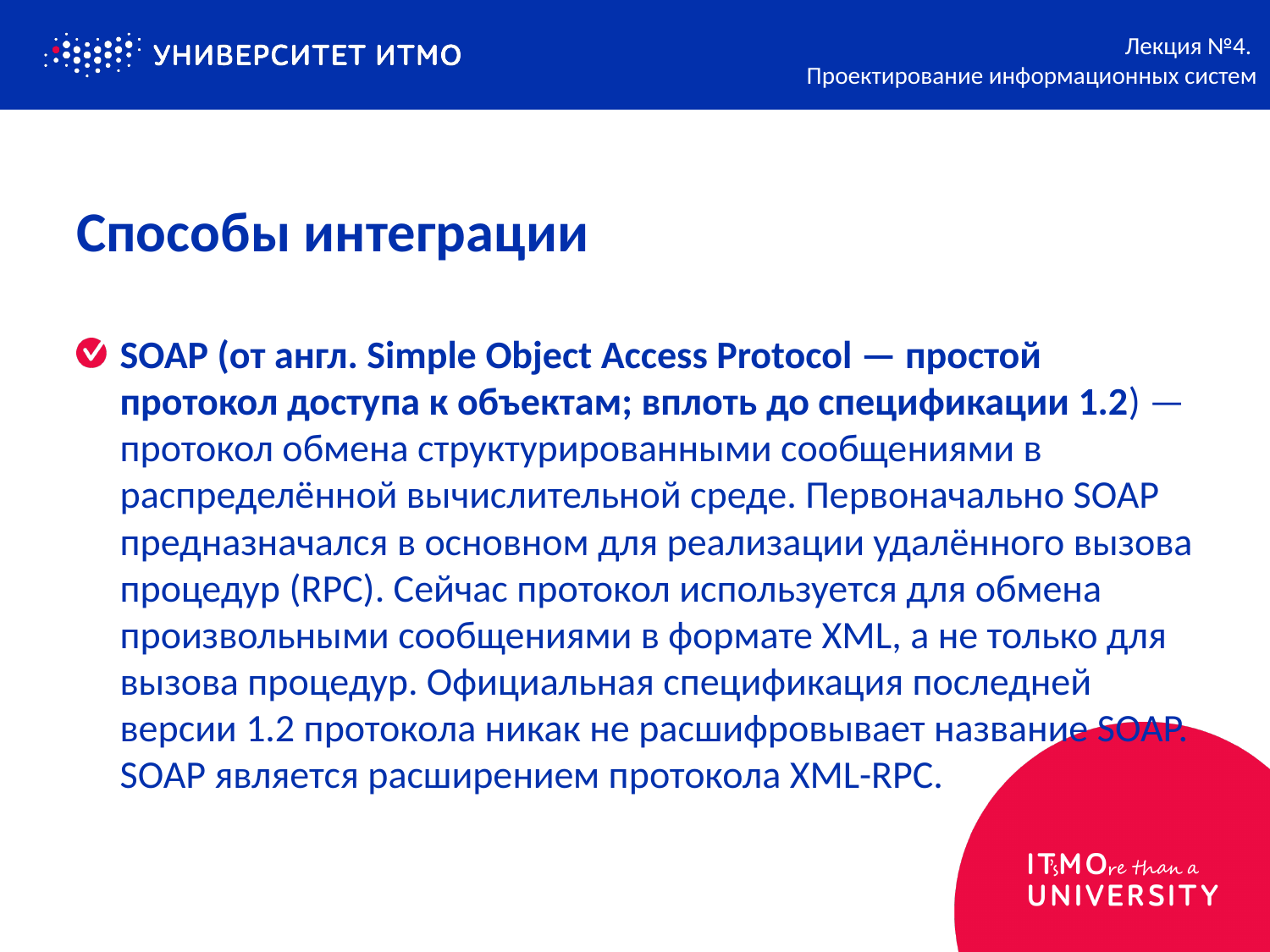

Лекция №4.
Проектирование информационных систем
# Способы интеграции
SOAP (от англ. Simple Object Access Protocol — простой протокол доступа к объектам; вплоть до спецификации 1.2) — протокол обмена структурированными сообщениями в распределённой вычислительной среде. Первоначально SOAP предназначался в основном для реализации удалённого вызова процедур (RPC). Сейчас протокол используется для обмена произвольными сообщениями в формате XML, а не только для вызова процедур. Официальная спецификация последней версии 1.2 протокола никак не расшифровывает название SOAP. SOAP является расширением протокола XML-RPC.